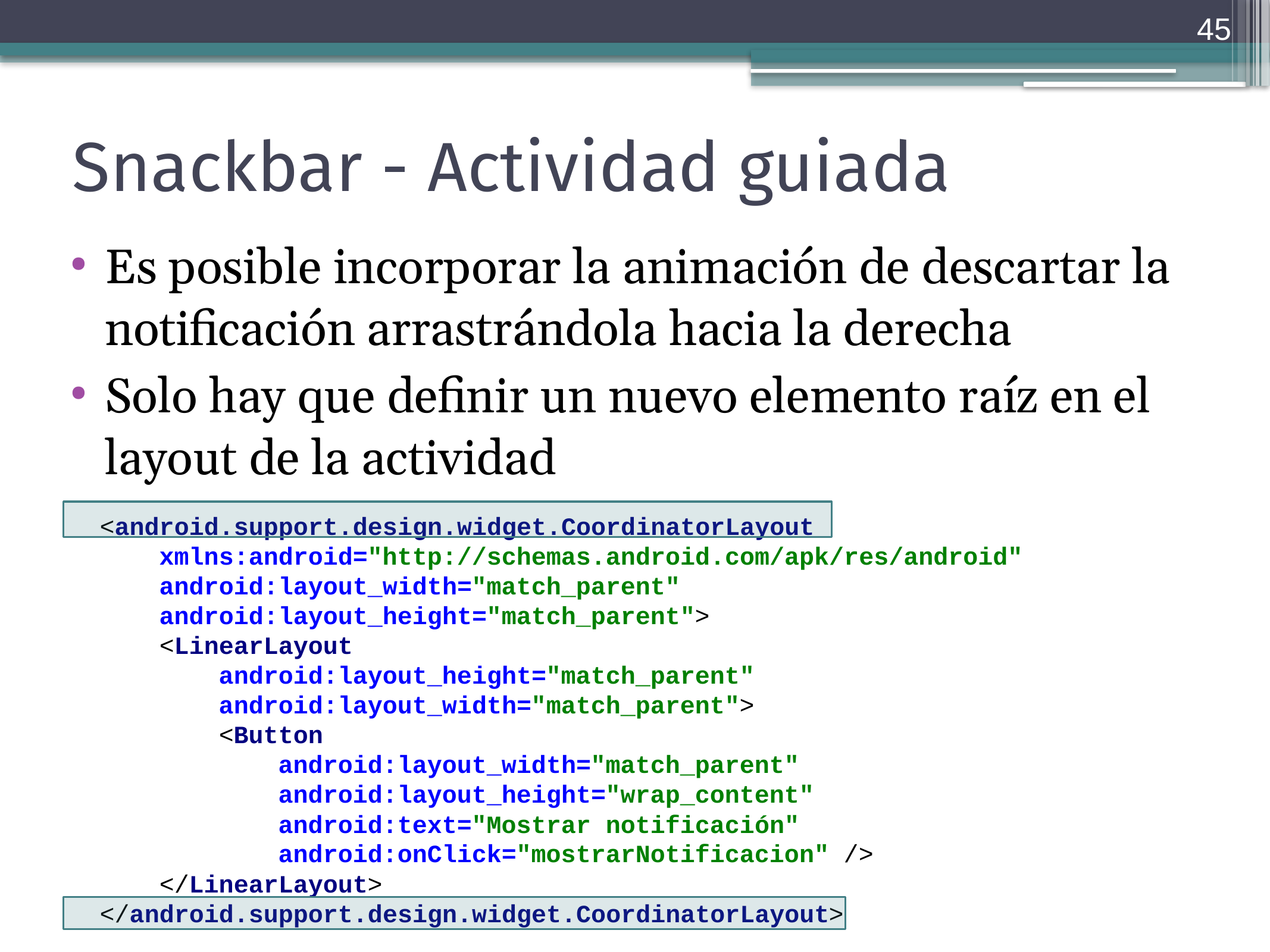

45
# Snackbar - Actividad guiada
Es posible incorporar la animación de descartar la notificación arrastrándola hacia la derecha
Solo hay que definir un nuevo elemento raíz en el layout de la actividad

<android.support.design.widget.CoordinatorLayout
    xmlns:android="http://schemas.android.com/apk/res/android"
    android:layout_width="match_parent"
    android:layout_height="match_parent">
    <LinearLayout
        android:layout_height="match_parent"
        android:layout_width="match_parent">
        <Button
            android:layout_width="match_parent"
            android:layout_height="wrap_content"
            android:text="Mostrar notificación"
            android:onClick="mostrarNotificacion" />
    </LinearLayout>
</android.support.design.widget.CoordinatorLayout>